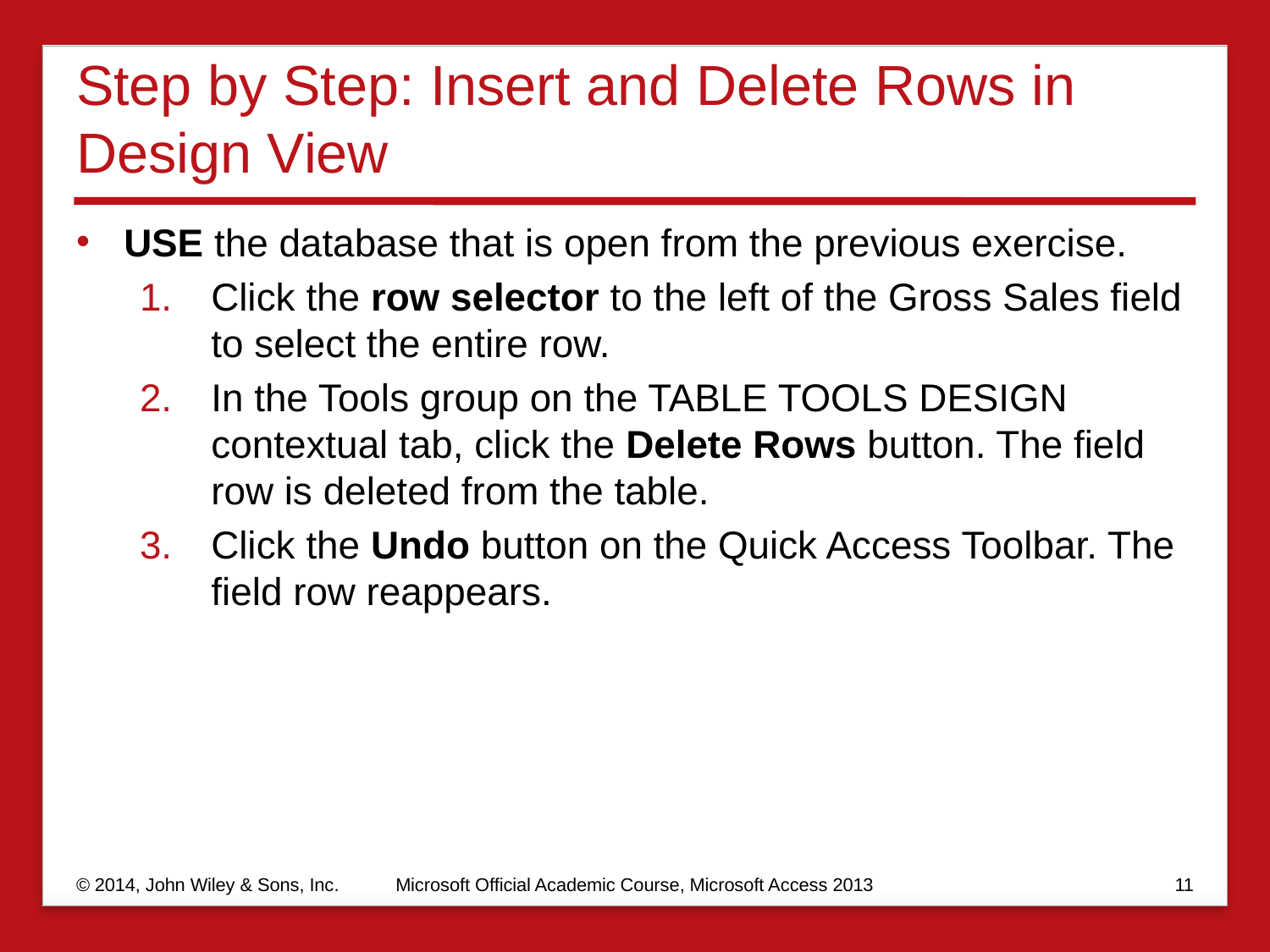

# Step by Step: Insert and Delete Rows in Design View
USE the database that is open from the previous exercise.
Click the row selector to the left of the Gross Sales field to select the entire row.
In the Tools group on the TABLE TOOLS DESIGN contextual tab, click the Delete Rows button. The field row is deleted from the table.
Click the Undo button on the Quick Access Toolbar. The field row reappears.
© 2014, John Wiley & Sons, Inc.
Microsoft Official Academic Course, Microsoft Access 2013
11